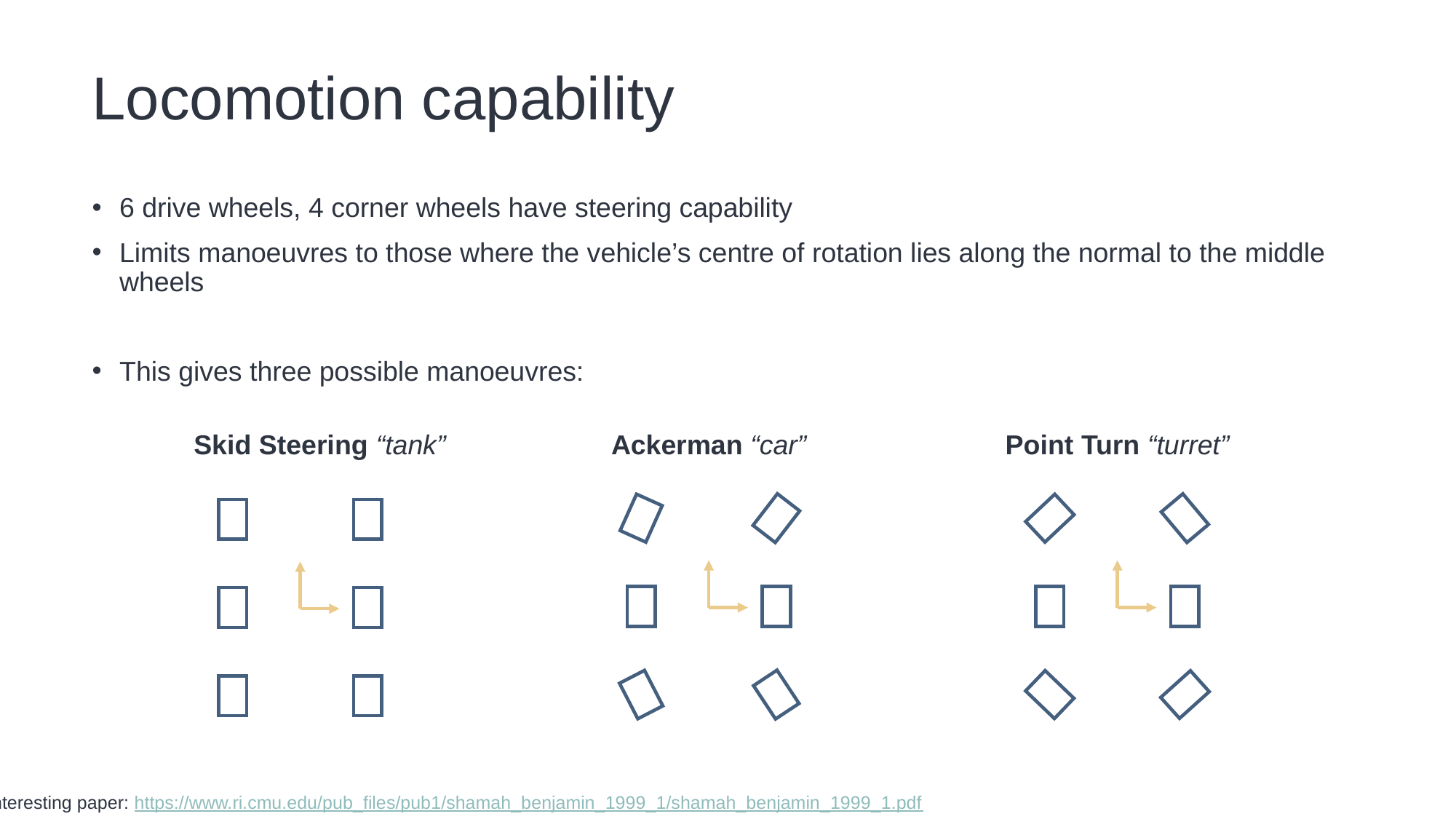

# Locomotion capability
6 drive wheels, 4 corner wheels have steering capability
Limits manoeuvres to those where the vehicle’s centre of rotation lies along the normal to the middle wheels

This gives three possible manoeuvres:
Skid Steering “tank”
Ackerman “car”
Point Turn “turret”

Interesting paper: https://www.ri.cmu.edu/pub_files/pub1/shamah_benjamin_1999_1/shamah_benjamin_1999_1.pdf